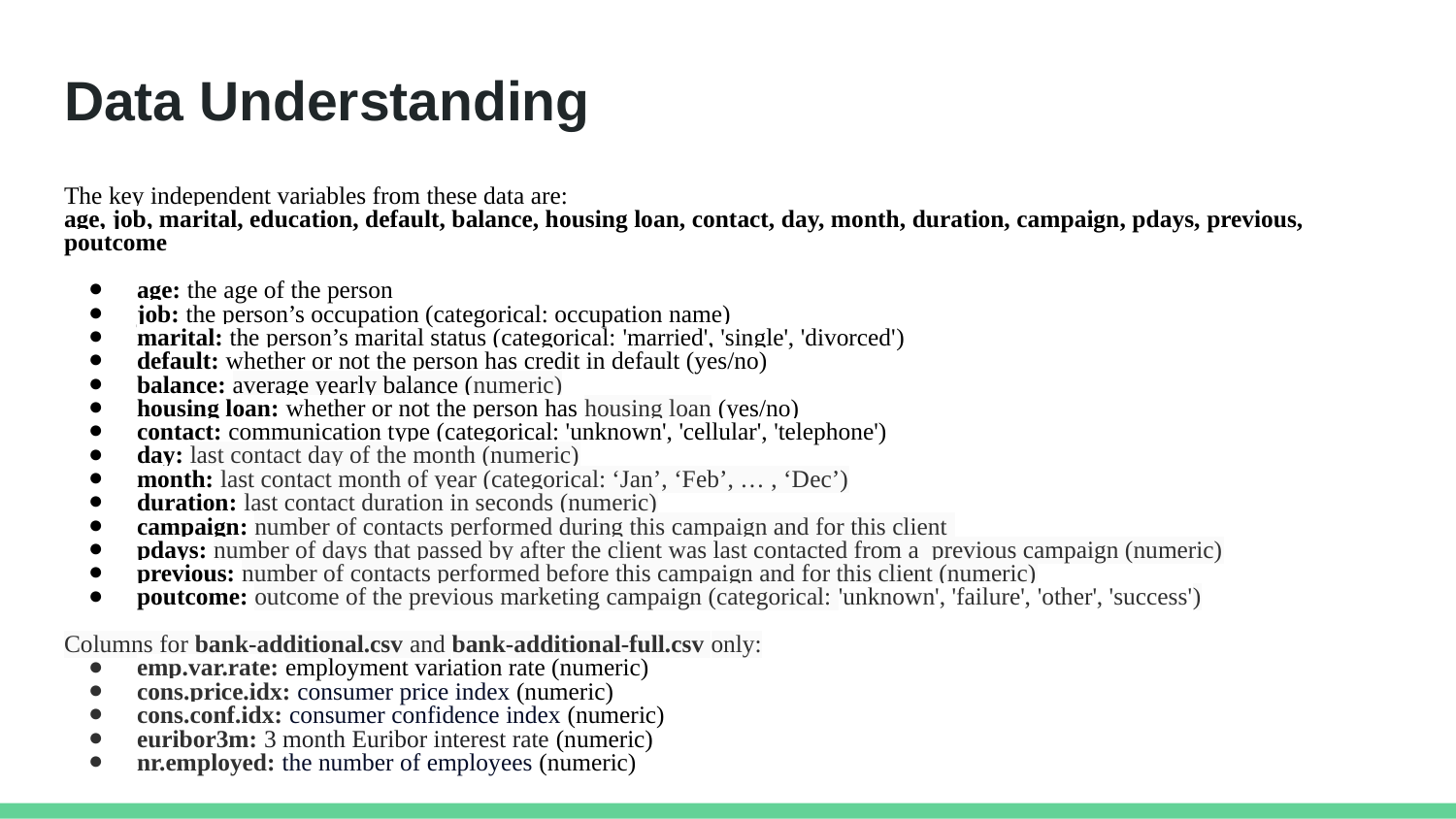

# Data Understanding
The key independent variables from these data are:
age, job, marital, education, default, balance, housing loan, contact, day, month, duration, campaign, pdays, previous, poutcome

age: the age of the person
job: the person’s occupation (categorical: occupation name)
marital: the person’s marital status (categorical: 'married', 'single', 'divorced')
default: whether or not the person has credit in default (yes/no)
balance: average yearly balance (numeric)
housing loan: whether or not the person has housing loan (yes/no)
contact: communication type (categorical: 'unknown', 'cellular', 'telephone')
day: last contact day of the month (numeric)
month: last contact month of year (categorical: ‘Jan’, ‘Feb’, … , ‘Dec’)
duration: last contact duration in seconds (numeric)
campaign: number of contacts performed during this campaign and for this client
pdays: number of days that passed by after the client was last contacted from a  previous campaign (numeric)
previous: number of contacts performed before this campaign and for this client (numeric)
poutcome: outcome of the previous marketing campaign (categorical: 'unknown', 'failure', 'other', 'success')

Columns for bank-additional.csv and bank-additional-full.csv only:
emp.var.rate: employment variation rate (numeric)
cons.price.idx: consumer price index (numeric)
cons.conf.idx: consumer confidence index (numeric)
euribor3m: 3 month Euribor interest rate (numeric)
nr.employed: the number of employees (numeric)